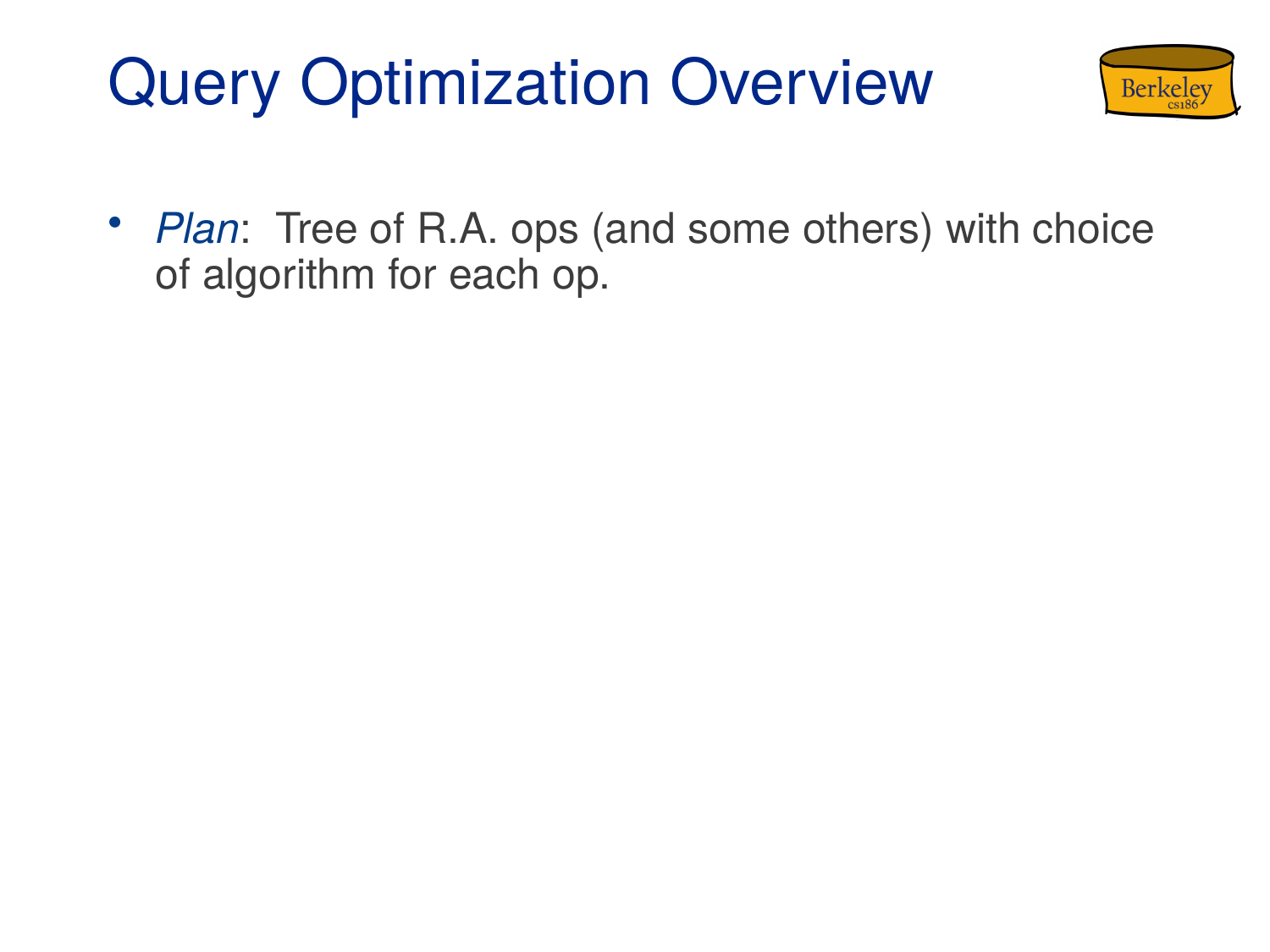

# Query Optimization Overview
Plan:  Tree of R.A. ops (and some others) with choice of algorithm for each op.